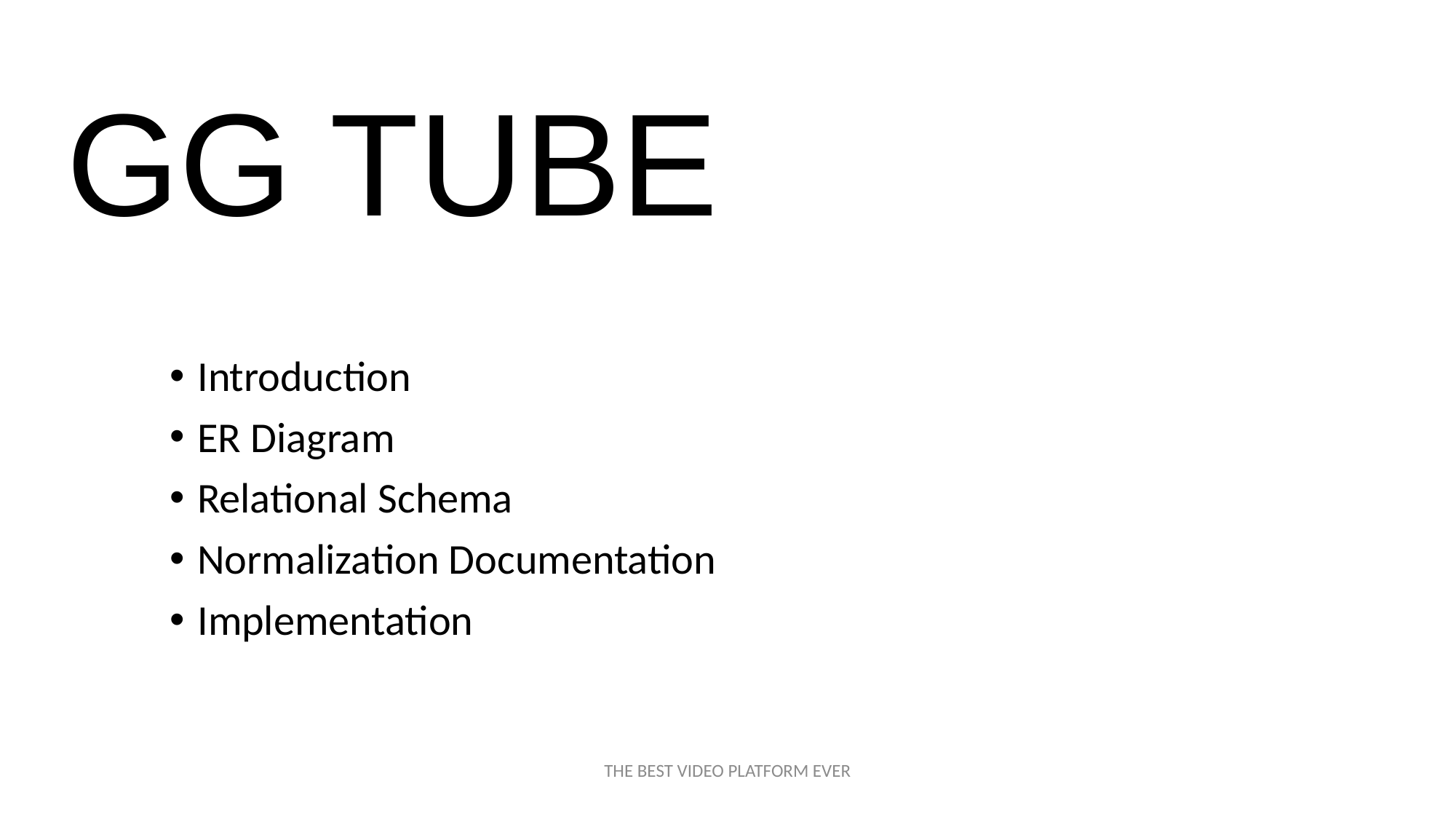

# GG TUBE
Introduction
ER Diagram
Relational Schema
Normalization Documentation
Implementation
THE BEST VIDEO PLATFORM EVER